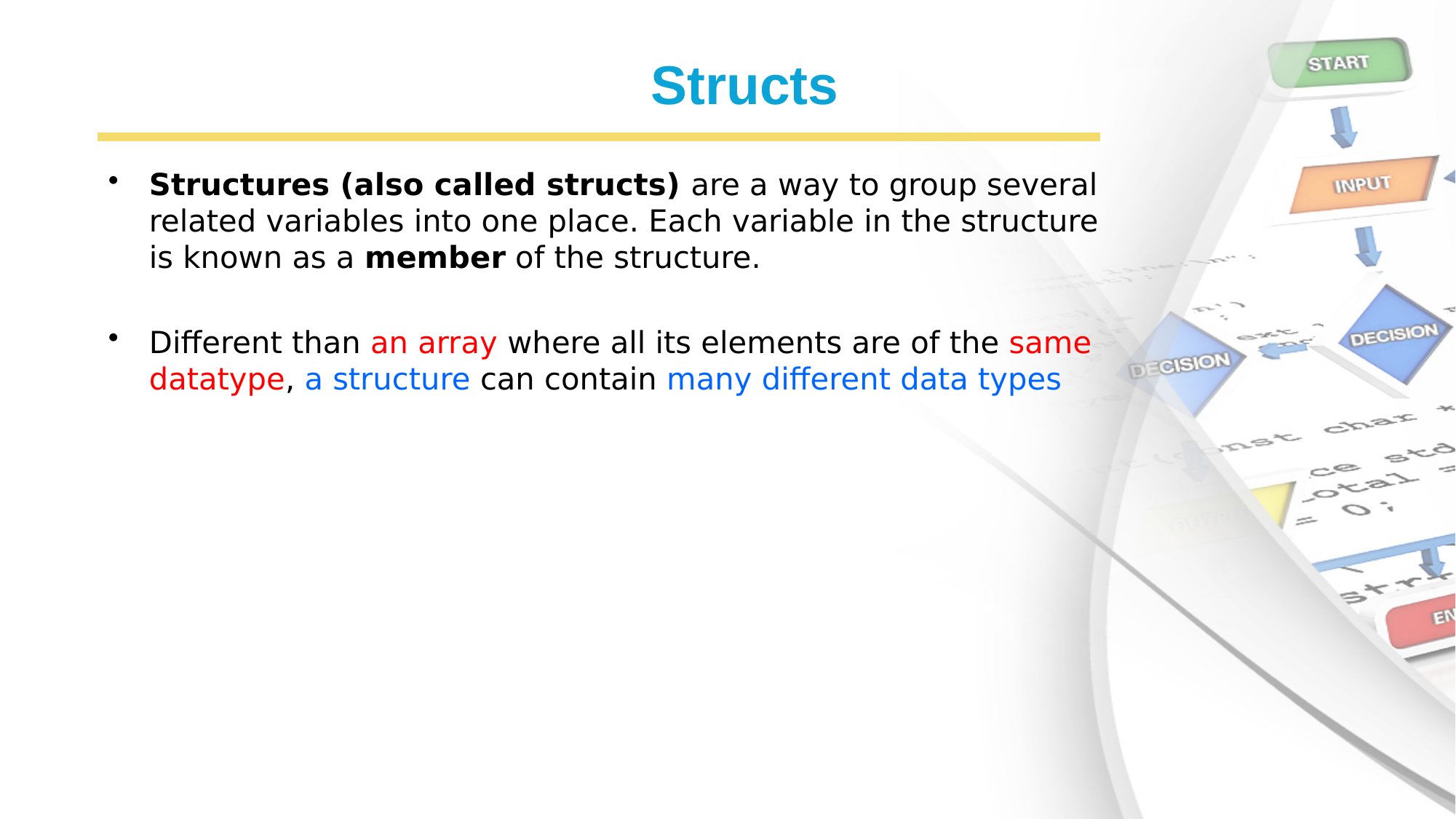

# Structs
Structures (also called structs) are a way to group several related variables into one place. Each variable in the structure is known as a member of the structure.

Different than an array where all its elements are of the same datatype, a structure can contain many different data types